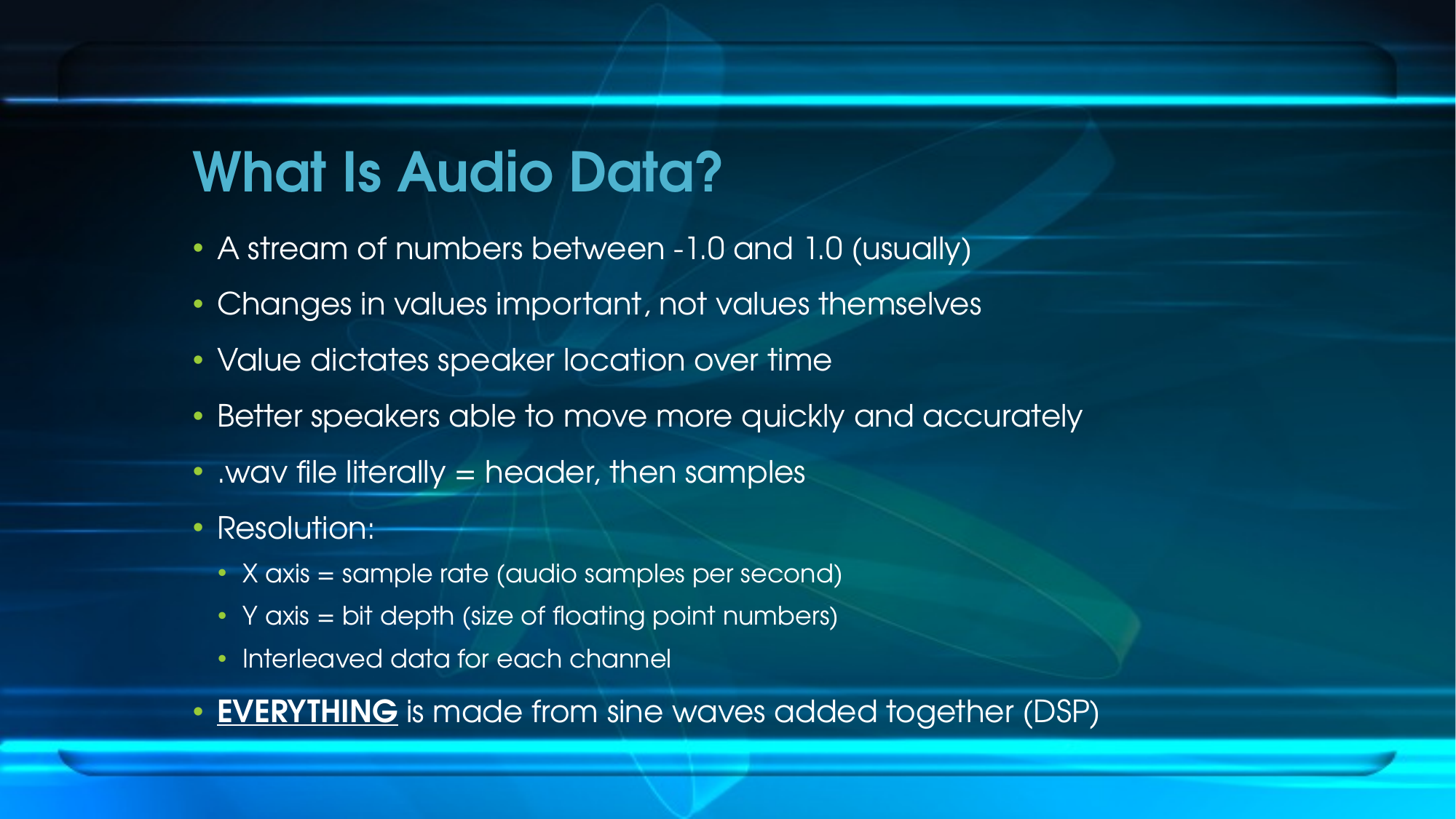

# What Is Audio Data?
A stream of numbers between -1.0 and 1.0 (usually)
Changes in values important, not values themselves
Value dictates speaker location over time
Better speakers able to move more quickly and accurately
.wav file literally = header, then samples
Resolution:
X axis = sample rate (audio samples per second)
Y axis = bit depth (size of floating point numbers)
Interleaved data for each channel
EVERYTHING is made from sine waves added together (DSP)